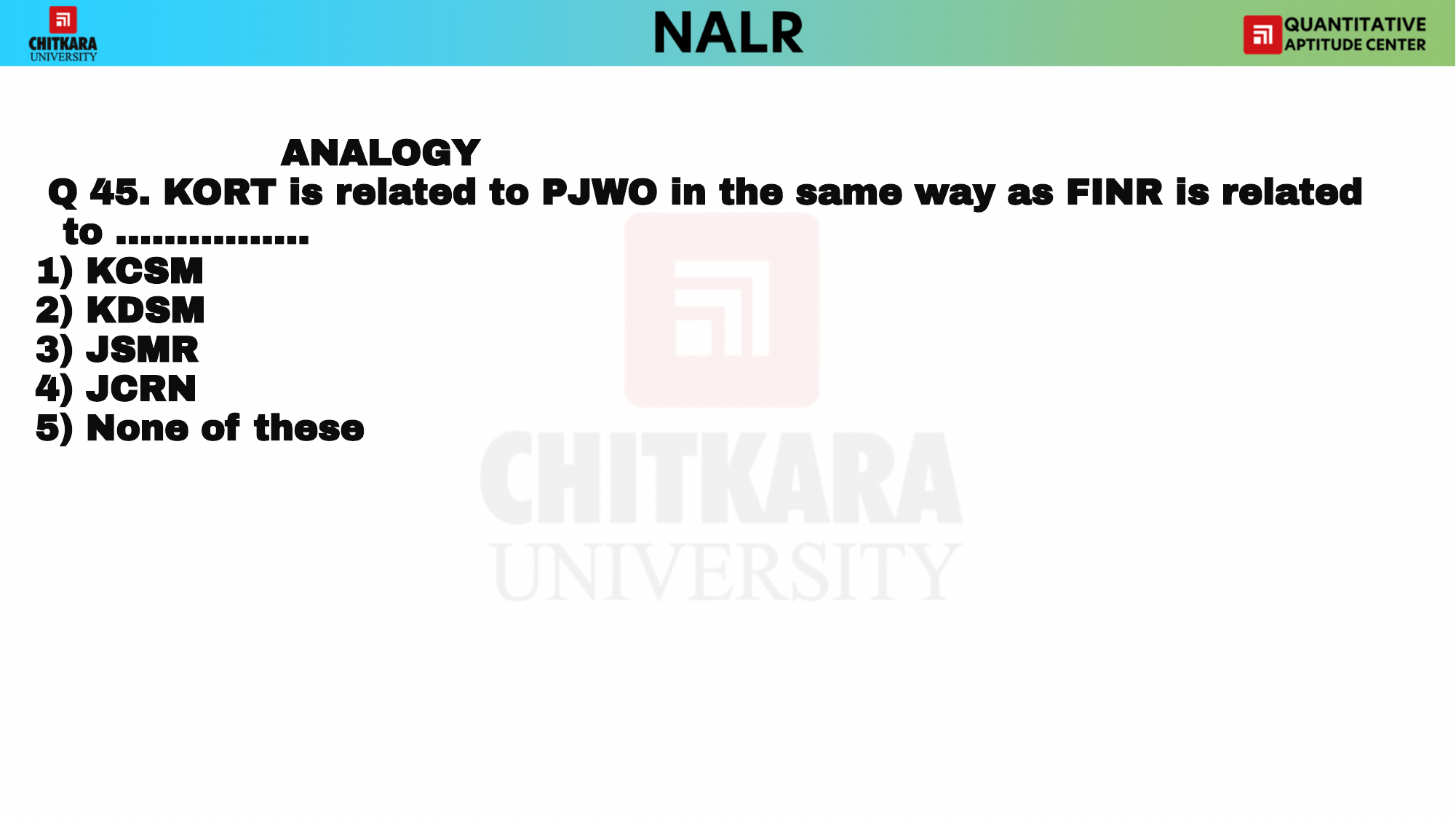

ANALOGY
 Q 45. KORT is related to PJWO in the same way as FINR is related to ................
1) KCSM
2) KDSM
3) JSMR
4) JCRN
5) None of these